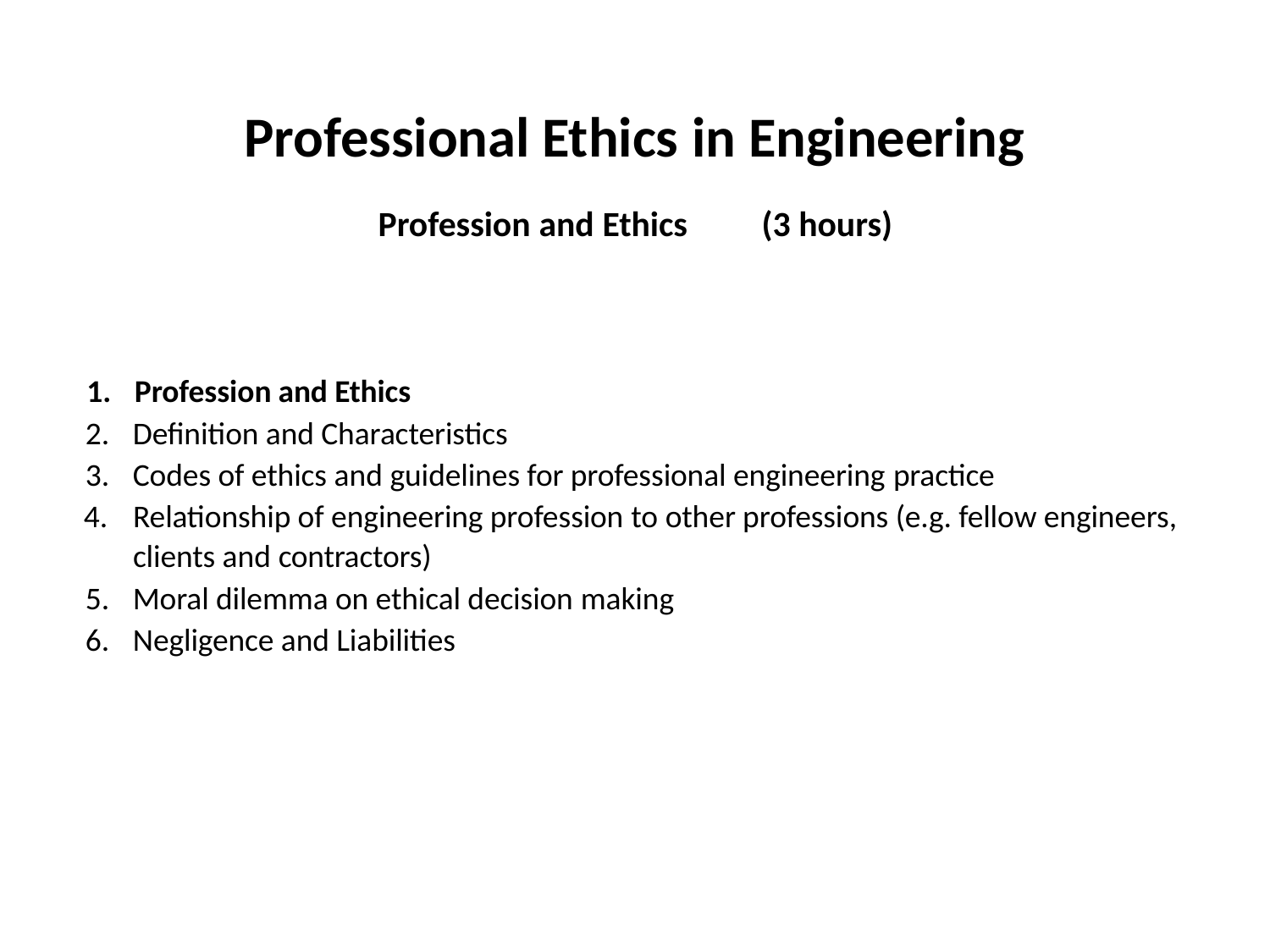

# Professional Ethics in Engineering
Profession and Ethics	(3 hours)
Profession and Ethics
Definition and Characteristics
Codes of ethics and guidelines for professional engineering practice
Relationship of engineering profession to other professions (e.g. fellow engineers,  clients and contractors)
Moral dilemma on ethical decision making
Negligence and Liabilities